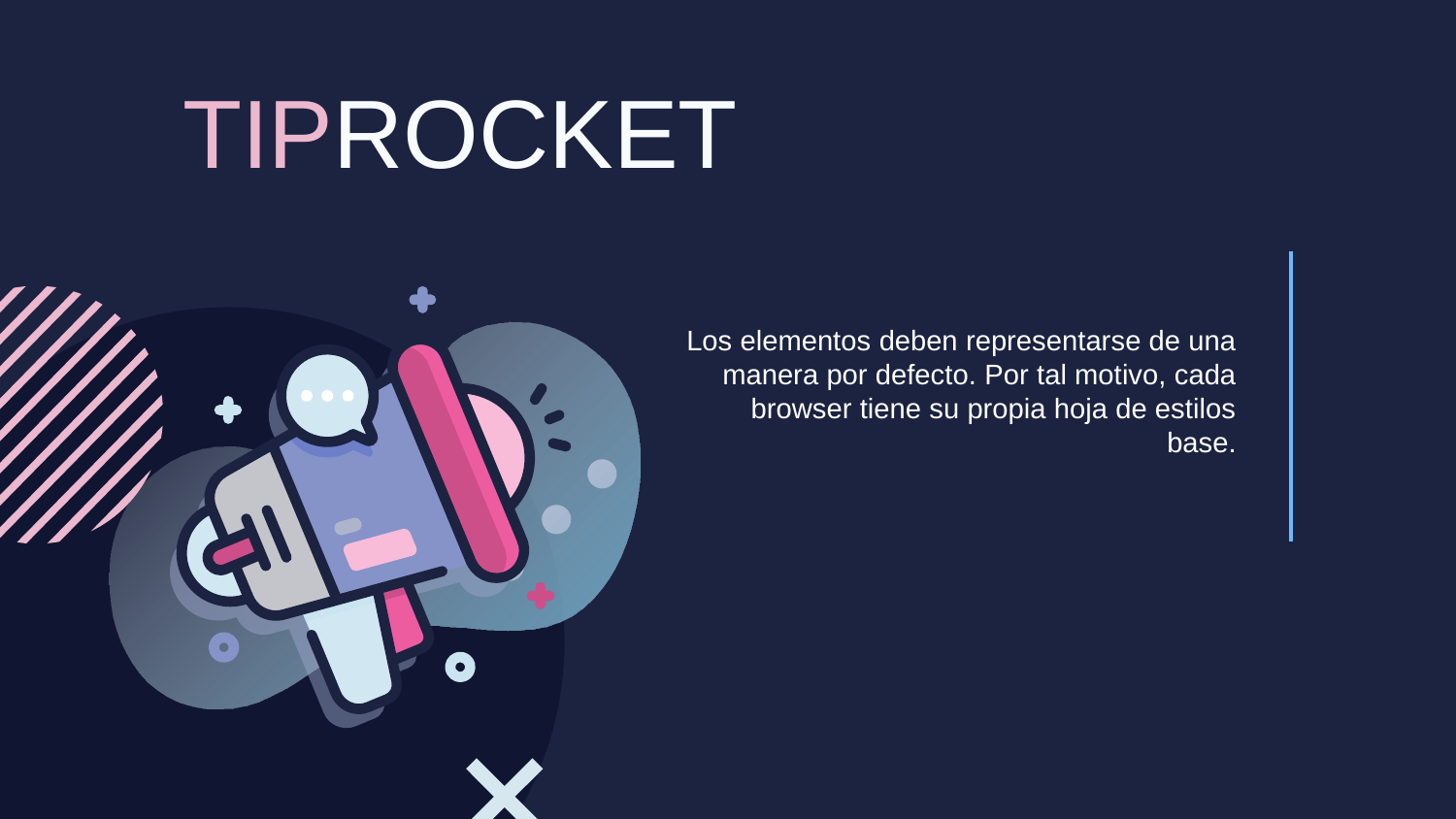

TIPROCKET

Los elementos deben representarse de una manera por defecto. Por tal motivo, cada browser tiene su propia hoja de estilos base.